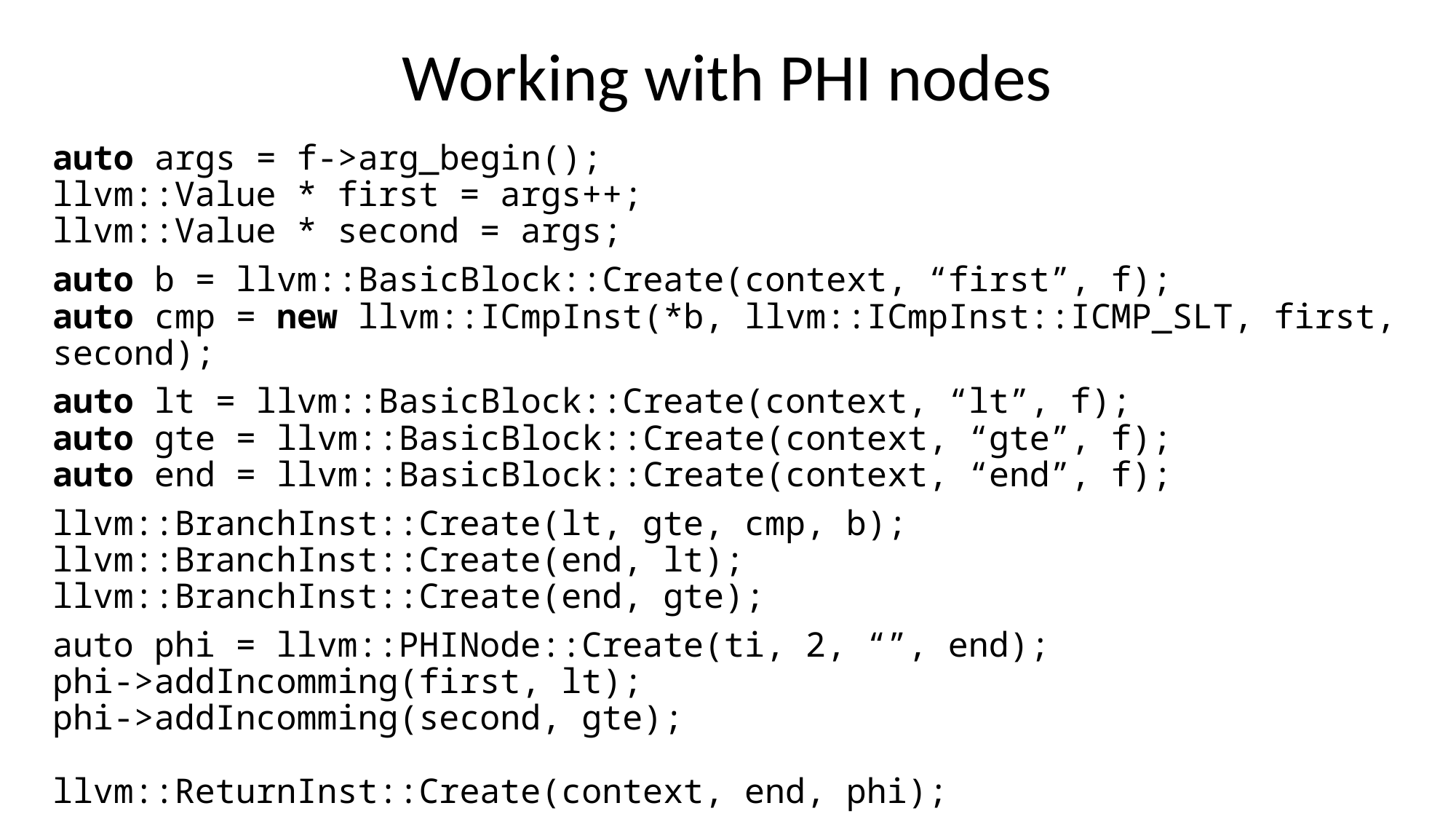

# Working with PHI nodes
auto args = f->arg_begin();
llvm::Value * first = args++;
llvm::Value * second = args;
auto b = llvm::BasicBlock::Create(context, “first”, f);
auto cmp = new llvm::ICmpInst(*b, llvm::ICmpInst::ICMP_SLT, first, second);
auto lt = llvm::BasicBlock::Create(context, “lt”, f);
auto gte = llvm::BasicBlock::Create(context, “gte”, f);
auto end = llvm::BasicBlock::Create(context, “end”, f);
llvm::BranchInst::Create(lt, gte, cmp, b);
llvm::BranchInst::Create(end, lt);
llvm::BranchInst::Create(end, gte);
auto phi = llvm::PHINode::Create(ti, 2, “”, end);
phi->addIncomming(first, lt);
phi->addIncomming(second, gte);
llvm::ReturnInst::Create(context, end, phi);